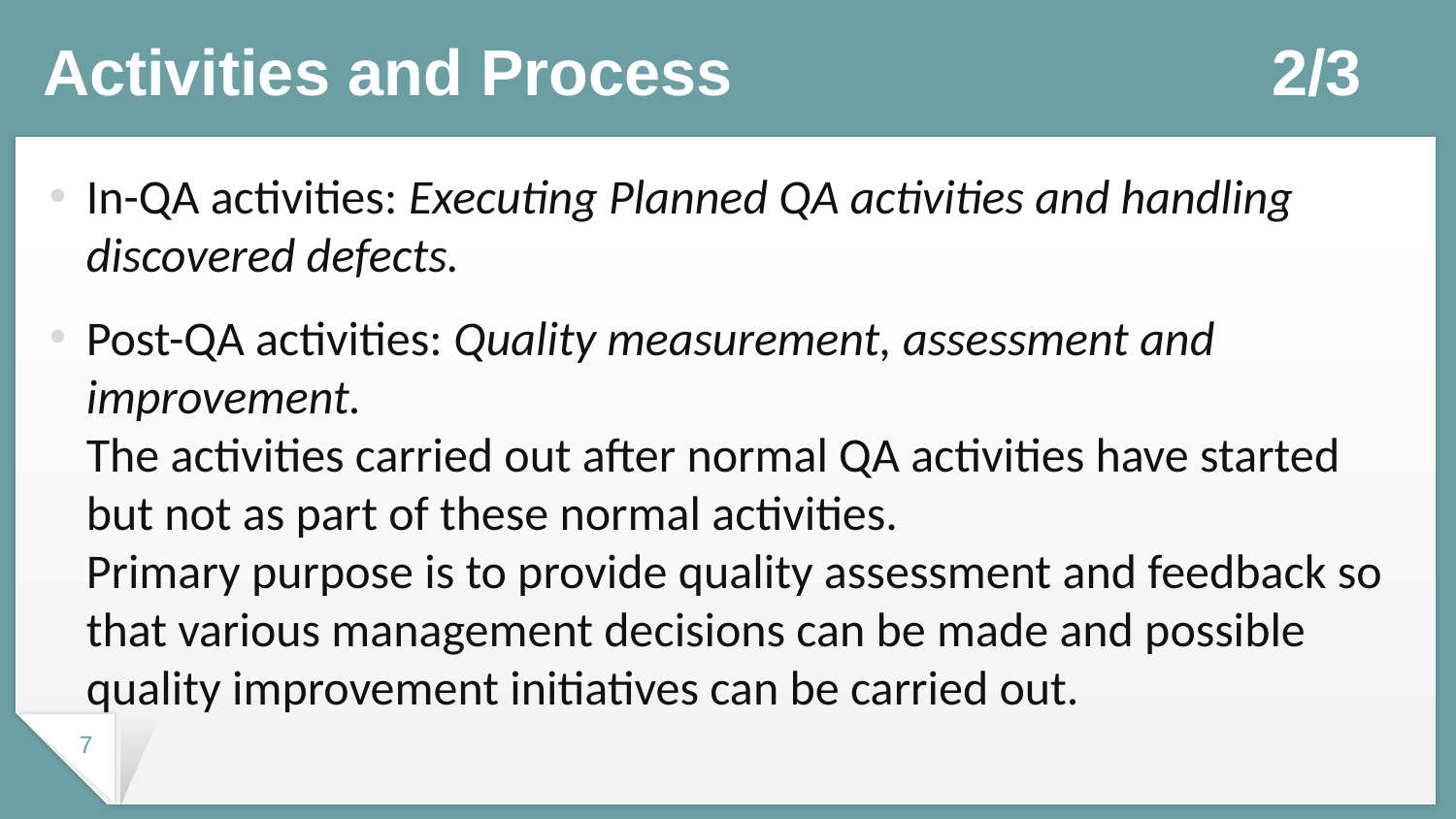

# Activities and Process	2/3
In-QA activities: Executing Planned QA activities and handling discovered defects.
Post-QA activities: Quality measurement, assessment and improvement.
The activities carried out after normal QA activities have started but not as part of these normal activities.
Primary purpose is to provide quality assessment and feedback so that various management decisions can be made and possible quality improvement initiatives can be carried out.
7